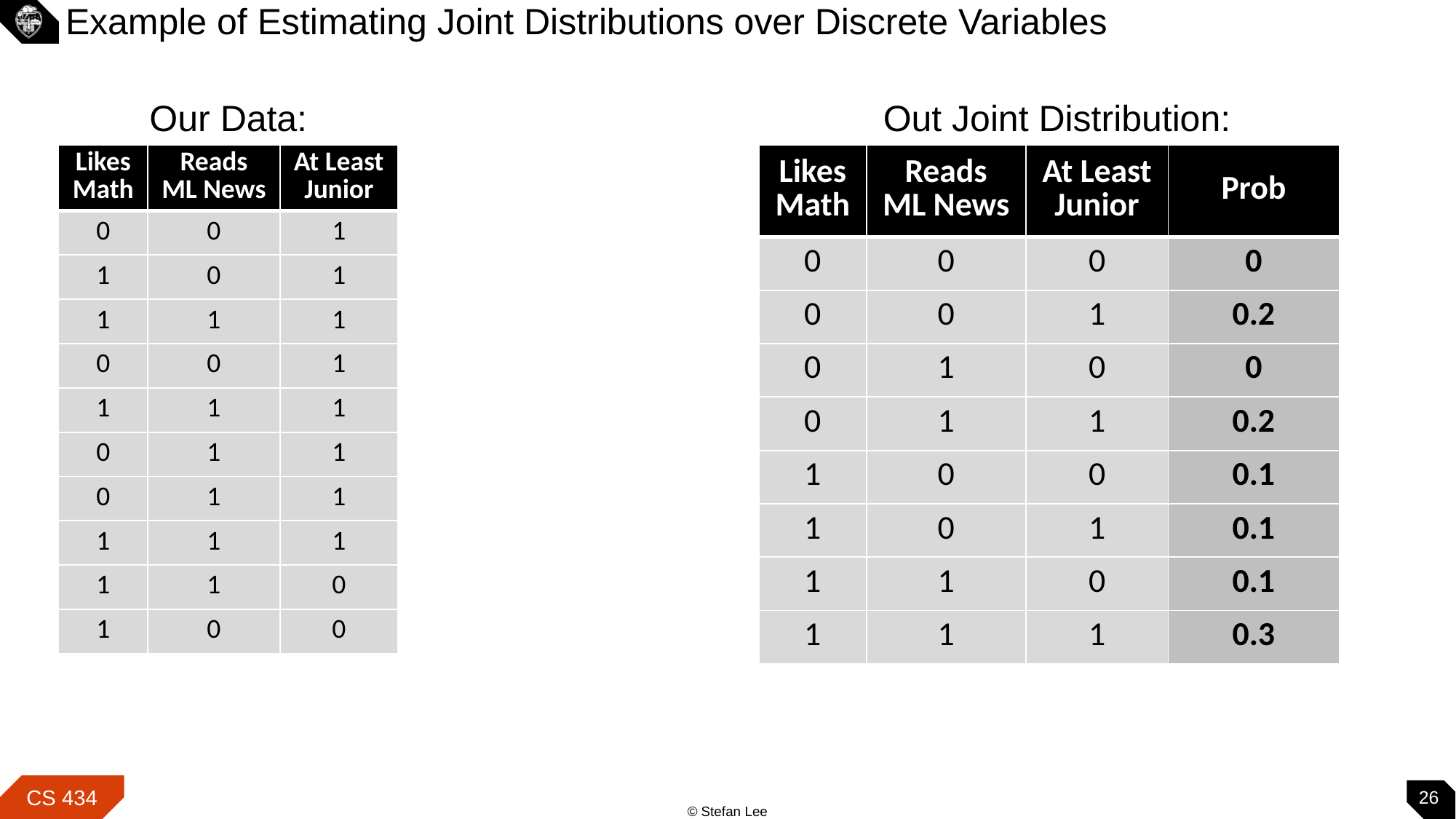

# Example of Estimating Joint Distributions over Discrete Variables
Our Data:
Out Joint Distribution:
| Likes Math | Reads ML News | At Least Junior | Prob |
| --- | --- | --- | --- |
| 0 | 0 | 0 | 0 |
| 0 | 0 | 1 | 0.2 |
| 0 | 1 | 0 | 0 |
| 0 | 1 | 1 | 0.2 |
| 1 | 0 | 0 | 0.1 |
| 1 | 0 | 1 | 0.1 |
| 1 | 1 | 0 | 0.1 |
| 1 | 1 | 1 | 0.3 |
| Likes Math | Reads ML News | At Least Junior |
| --- | --- | --- |
| 0 | 0 | 1 |
| 1 | 0 | 1 |
| 1 | 1 | 1 |
| 0 | 0 | 1 |
| 1 | 1 | 1 |
| 0 | 1 | 1 |
| 0 | 1 | 1 |
| 1 | 1 | 1 |
| 1 | 1 | 0 |
| 1 | 0 | 0 |
26